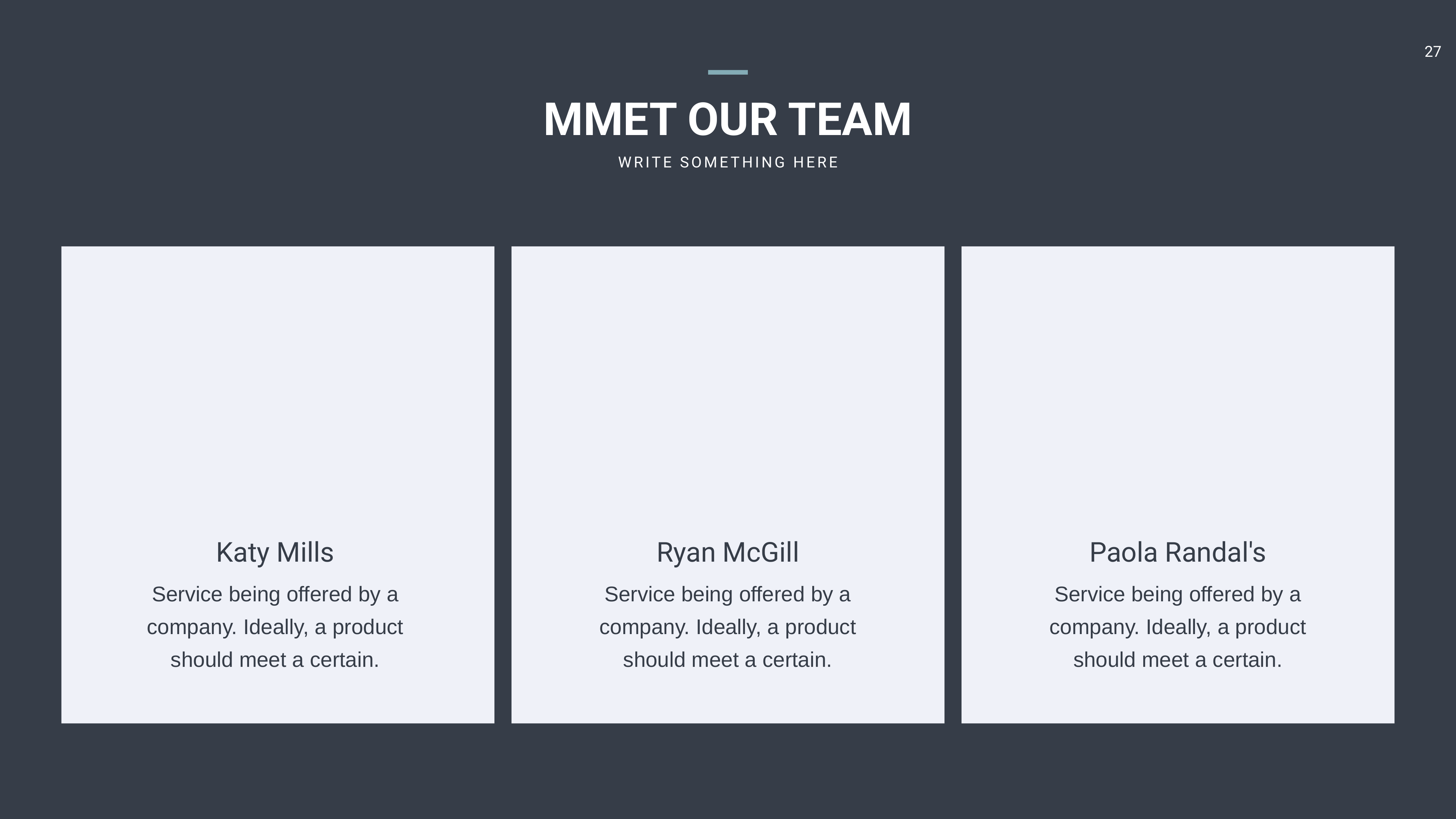

MMET OUR TEAM
WRITE SOMETHING HERE

Katy Mills
Service being offered by a company. Ideally, a product should meet a certain.
Ryan McGill
Service being offered by a company. Ideally, a product should meet a certain.
Paola Randal's
Service being offered by a company. Ideally, a product should meet a certain.